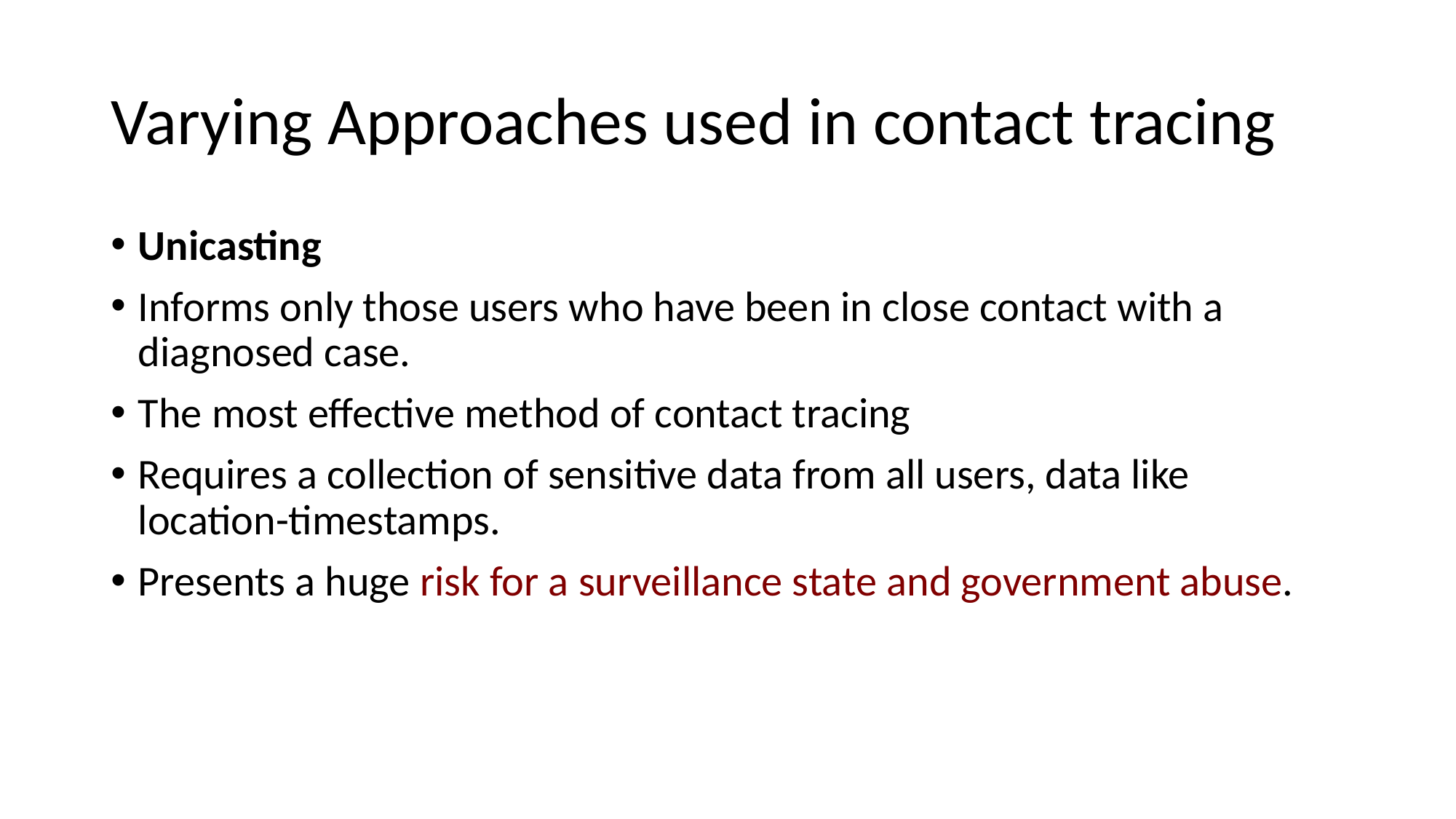

# Varying Approaches used in contact tracing
Unicasting
Informs only those users who have been in close contact with a diagnosed case.
The most effective method of contact tracing
Requires a collection of sensitive data from all users, data like location-timestamps.
Presents a huge risk for a surveillance state and government abuse.